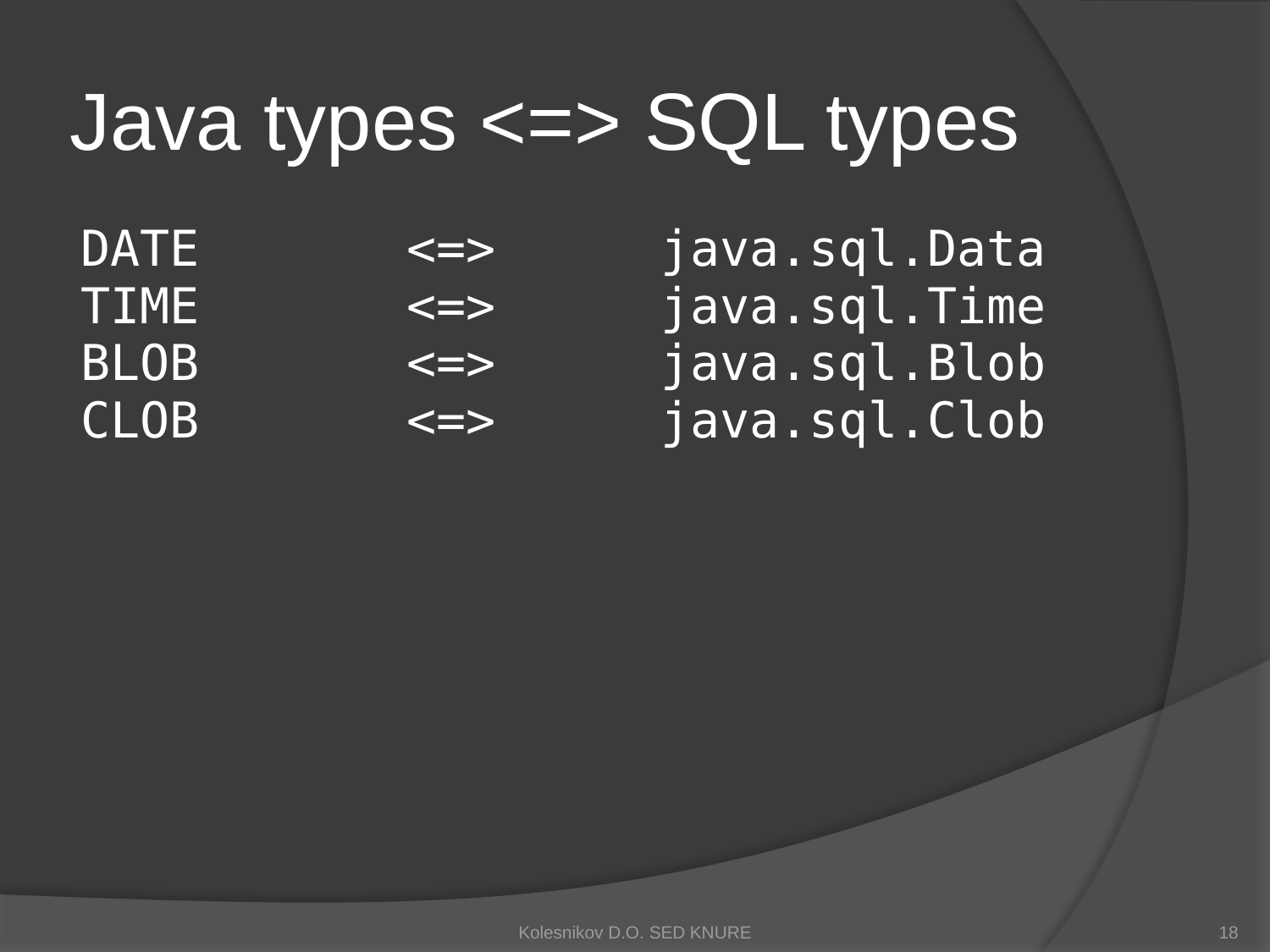

# Java types <=> SQL types
DATE		<=>		java.sql.Data
TIME		<=>		java.sql.Time
BLOB		<=>		java.sql.Blob
CLOB		<=>		java.sql.Clob

Kolesnikov D.O. SED KNURE
18